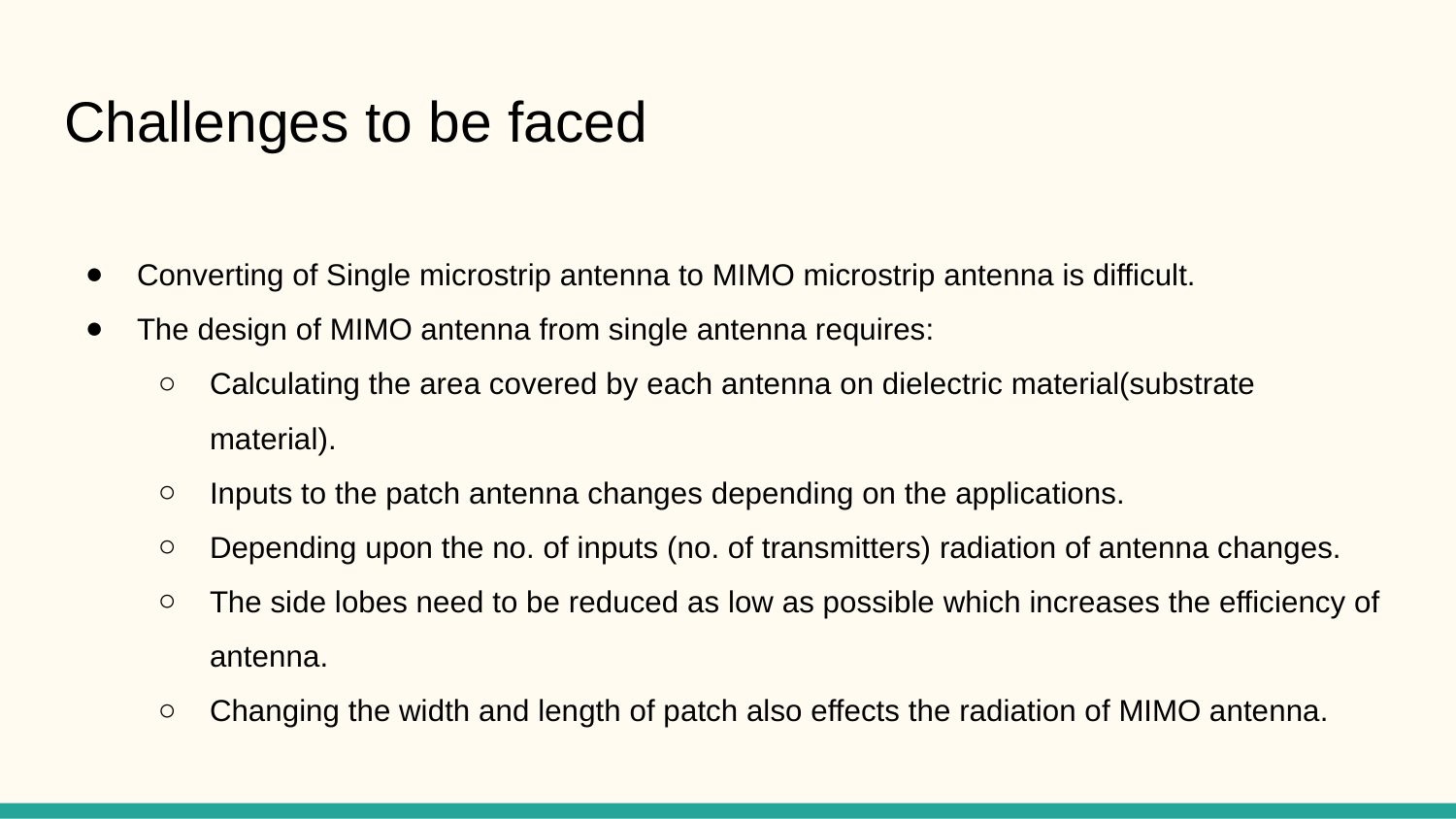

# Challenges to be faced
Converting of Single microstrip antenna to MIMO microstrip antenna is difficult.
The design of MIMO antenna from single antenna requires:
Calculating the area covered by each antenna on dielectric material(substrate material).
Inputs to the patch antenna changes depending on the applications.
Depending upon the no. of inputs (no. of transmitters) radiation of antenna changes.
The side lobes need to be reduced as low as possible which increases the efficiency of antenna.
Changing the width and length of patch also effects the radiation of MIMO antenna.